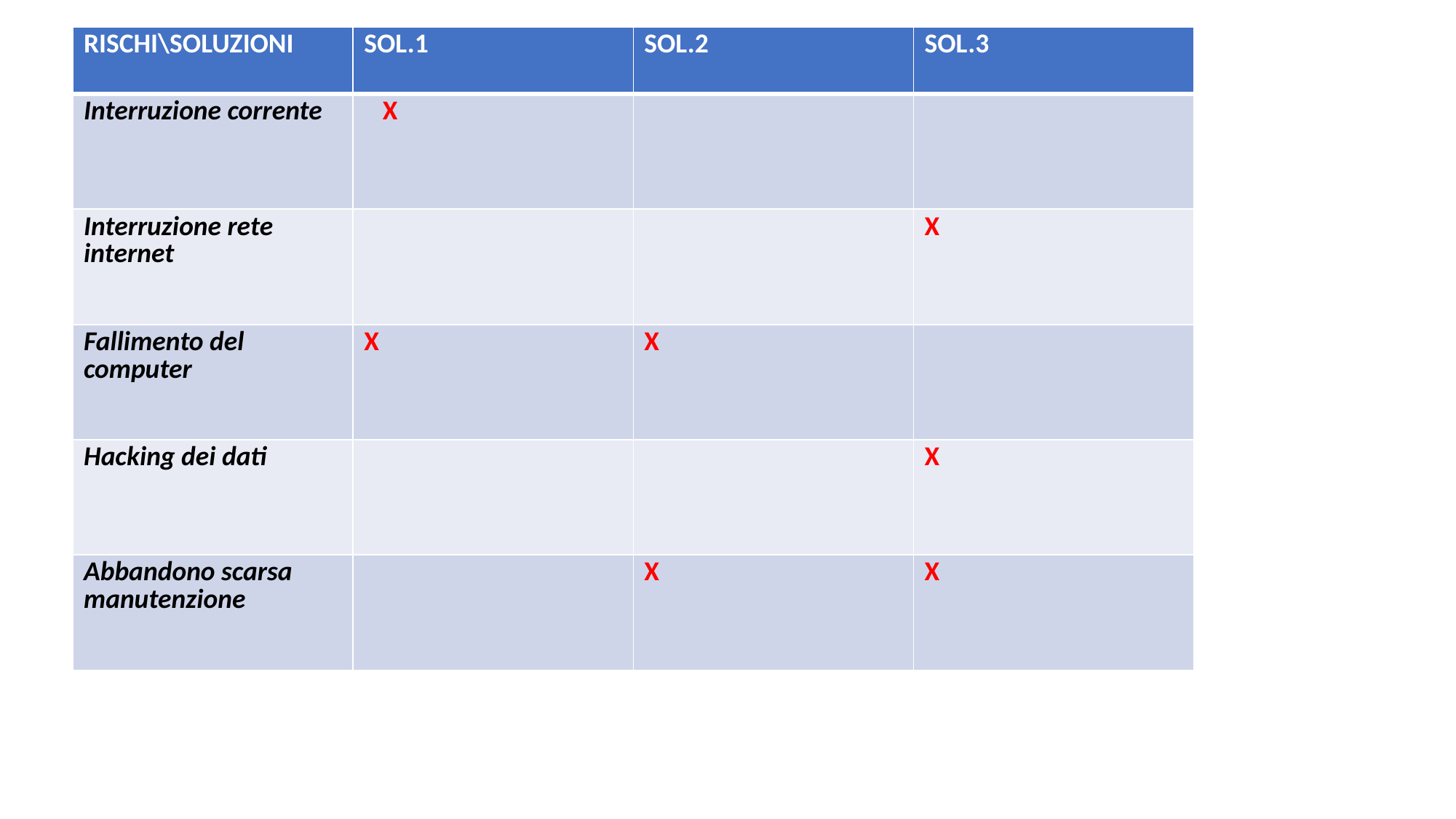

| RISCHI\SOLUZIONI | SOL.1 | SOL.2 | SOL.3 |
| --- | --- | --- | --- |
| Interruzione corrente | X |  |  |
| Interruzione rete internet |  |  | X |
| Fallimento del computer | X | X |  |
| Hacking dei dati |  |  | X |
| Abbandono scarsa manutenzione |  | X | X |